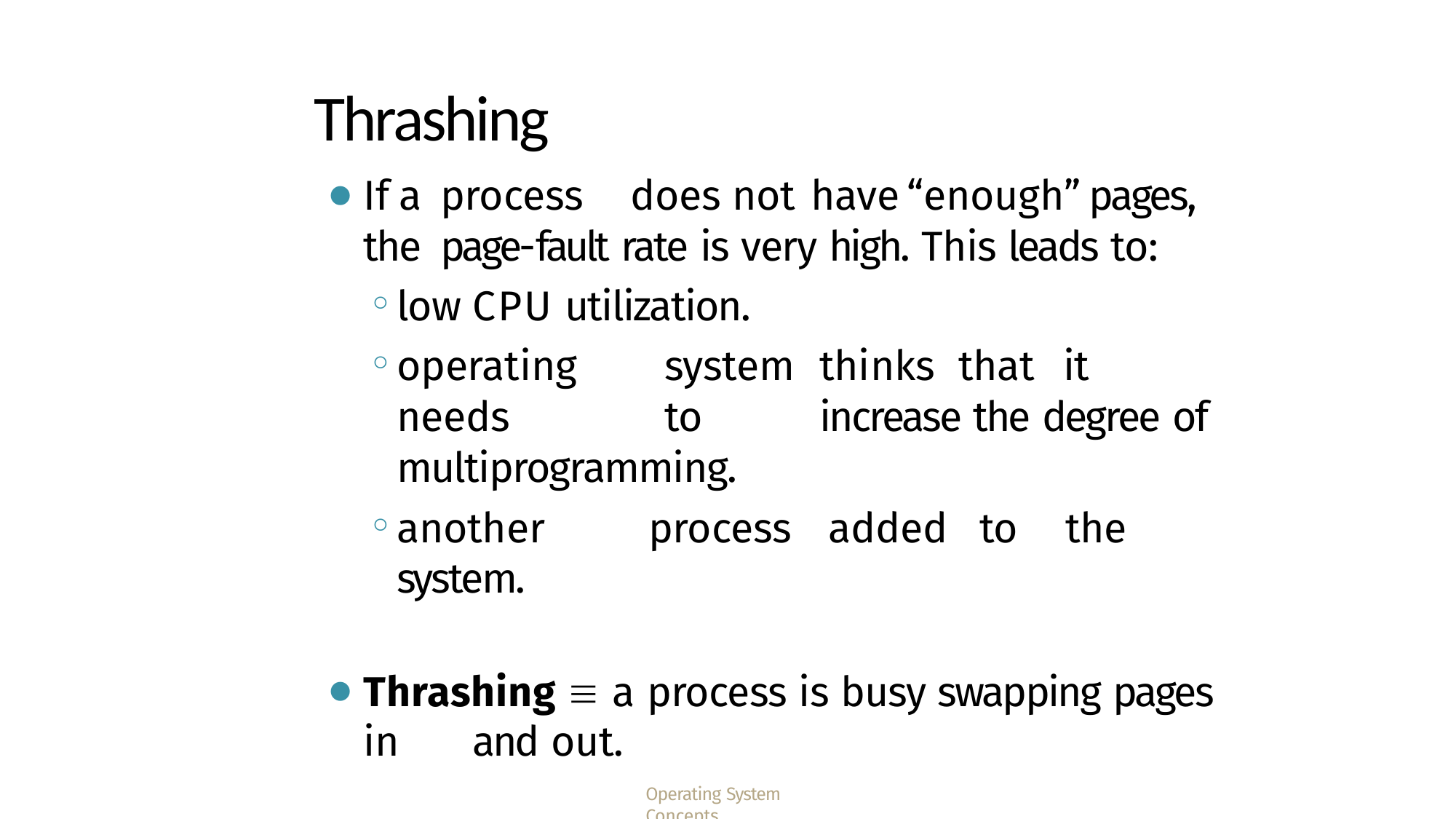

# Thrashing
If	a	process	does	not	have	“enough”	pages, the 	page-fault rate is very high. This leads to:
low CPU utilization.
operating	system	thinks	that	it	needs	to 	increase the degree of multiprogramming.
another	process	added	to	the	system.

Thrashing ≡ a process is busy swapping pages in 	and out.
Operating System Concepts